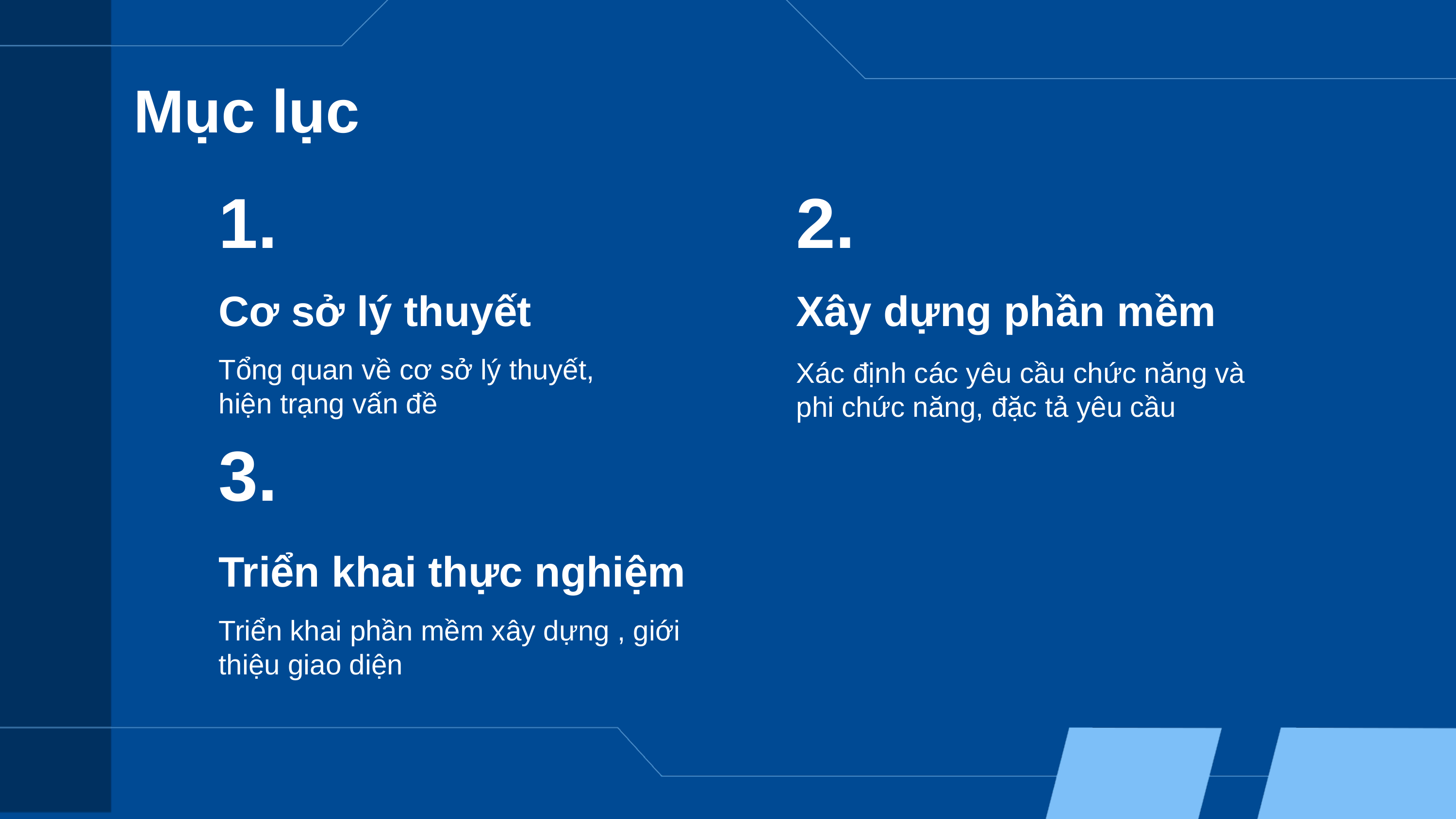

Mục lục
1.
2.
Cơ sở lý thuyết
Xây dựng phần mềm
Tổng quan về cơ sở lý thuyết, hiện trạng vấn đề
Xác định các yêu cầu chức năng và phi chức năng, đặc tả yêu cầu
3.
Triển khai thực nghiệm
Triển khai phần mềm xây dựng , giới thiệu giao diện